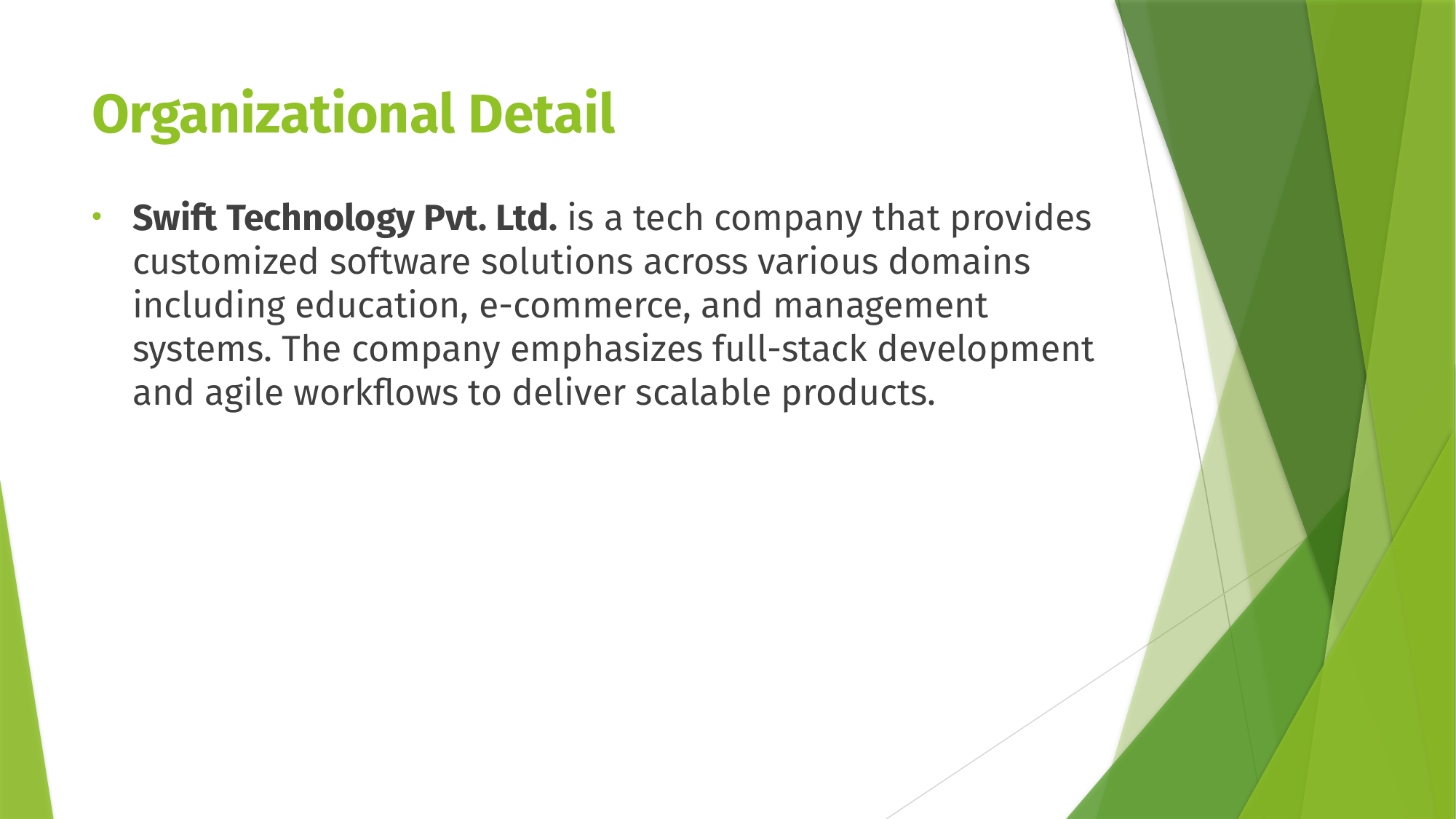

# Organizational Detail
Swift Technology Pvt. Ltd. is a tech company that provides customized software solutions across various domains including education, e-commerce, and management systems. The company emphasizes full-stack development and agile workflows to deliver scalable products.